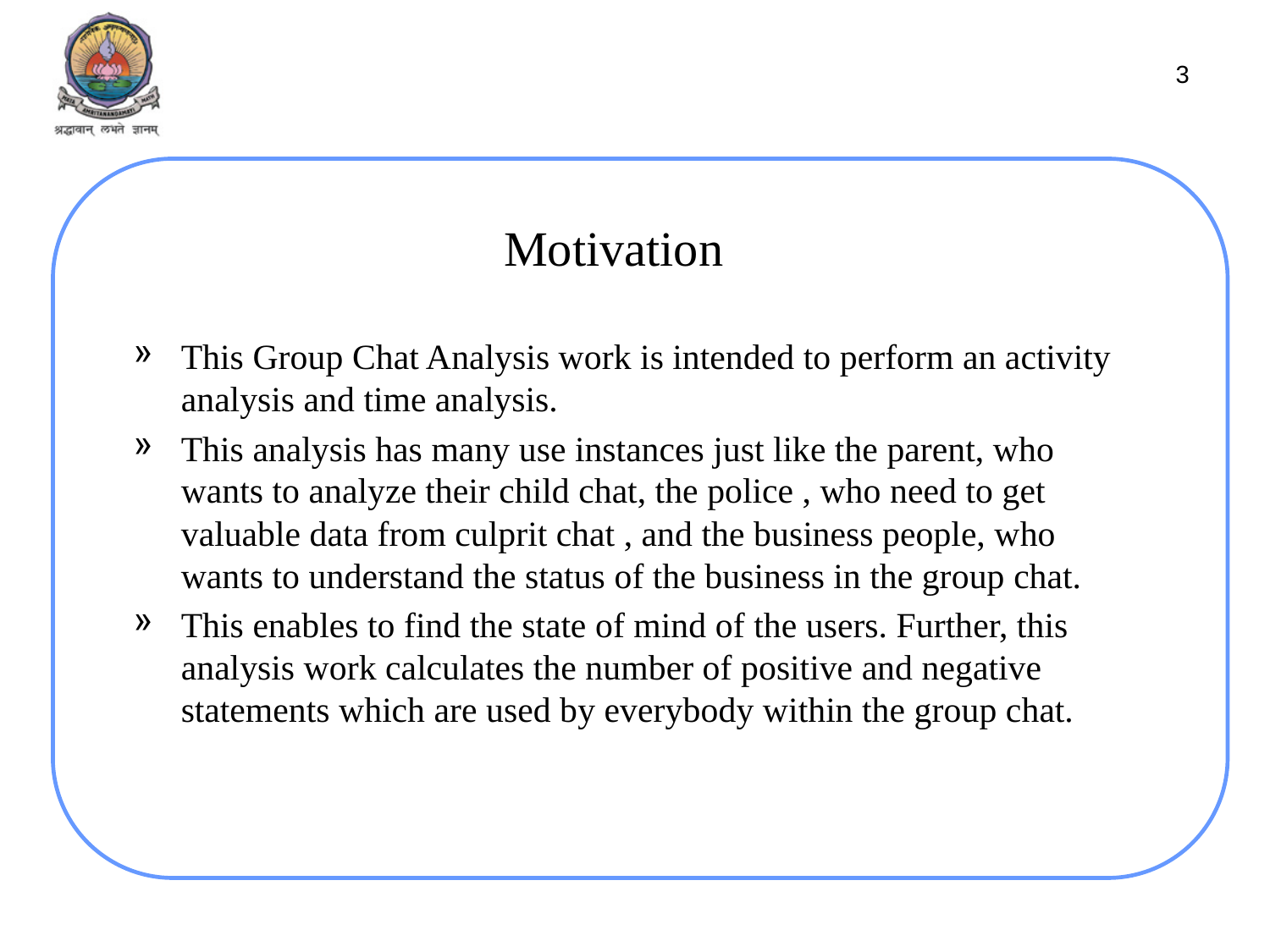

3
# Motivation
This Group Chat Analysis work is intended to perform an activity analysis and time analysis.
This analysis has many use instances just like the parent, who wants to analyze their child chat, the police , who need to get valuable data from culprit chat , and the business people, who wants to understand the status of the business in the group chat.
This enables to find the state of mind of the users. Further, this analysis work calculates the number of positive and negative statements which are used by everybody within the group chat.